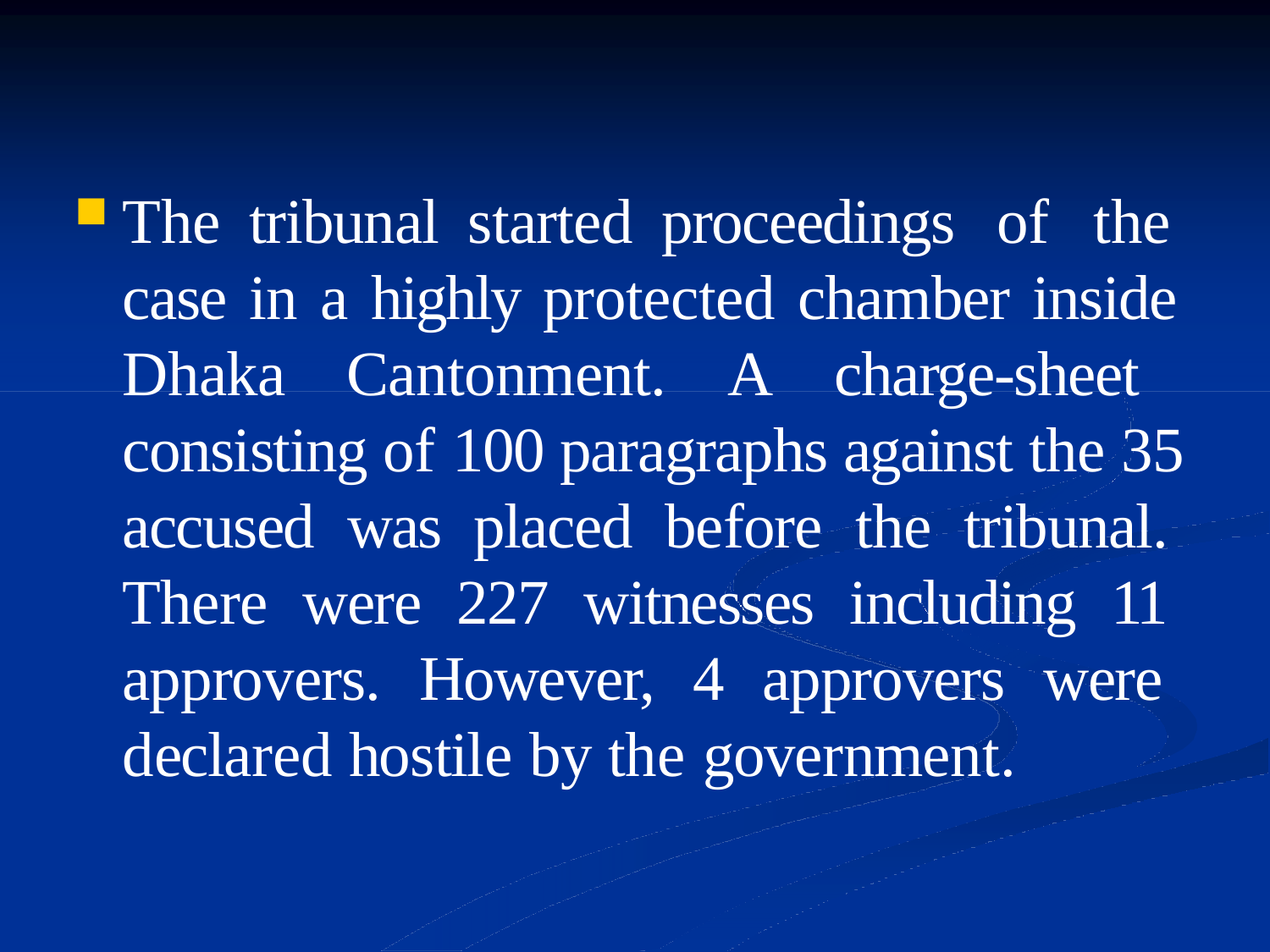

The tribunal started proceedings of the  case in a highly protected chamber inside  Dhaka Cantonment. A charge-sheet  consisting of 100 paragraphs against the 35  accused was placed before the tribunal.  There were 227 witnesses including 11  approvers. However, 4 approvers were  declared hostile by the government.